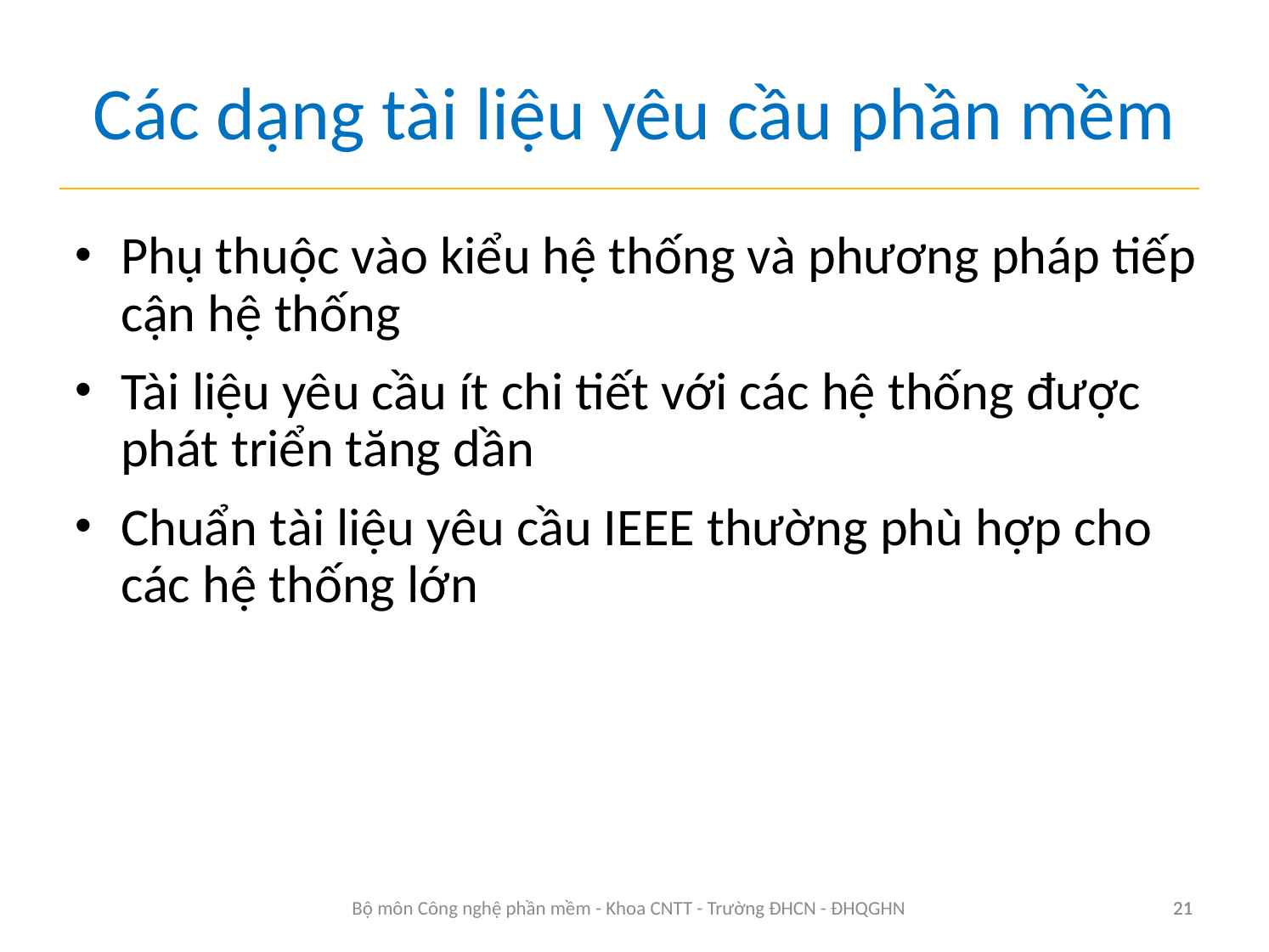

# Các dạng tài liệu yêu cầu phần mềm
Phụ thuộc vào kiểu hệ thống và phương pháp tiếp cận hệ thống
Tài liệu yêu cầu ít chi tiết với các hệ thống được phát triển tăng dần
Chuẩn tài liệu yêu cầu IEEE thường phù hợp cho các hệ thống lớn
21
Bộ môn Công nghệ phần mềm - Khoa CNTT - Trường ĐHCN - ĐHQGHN
21